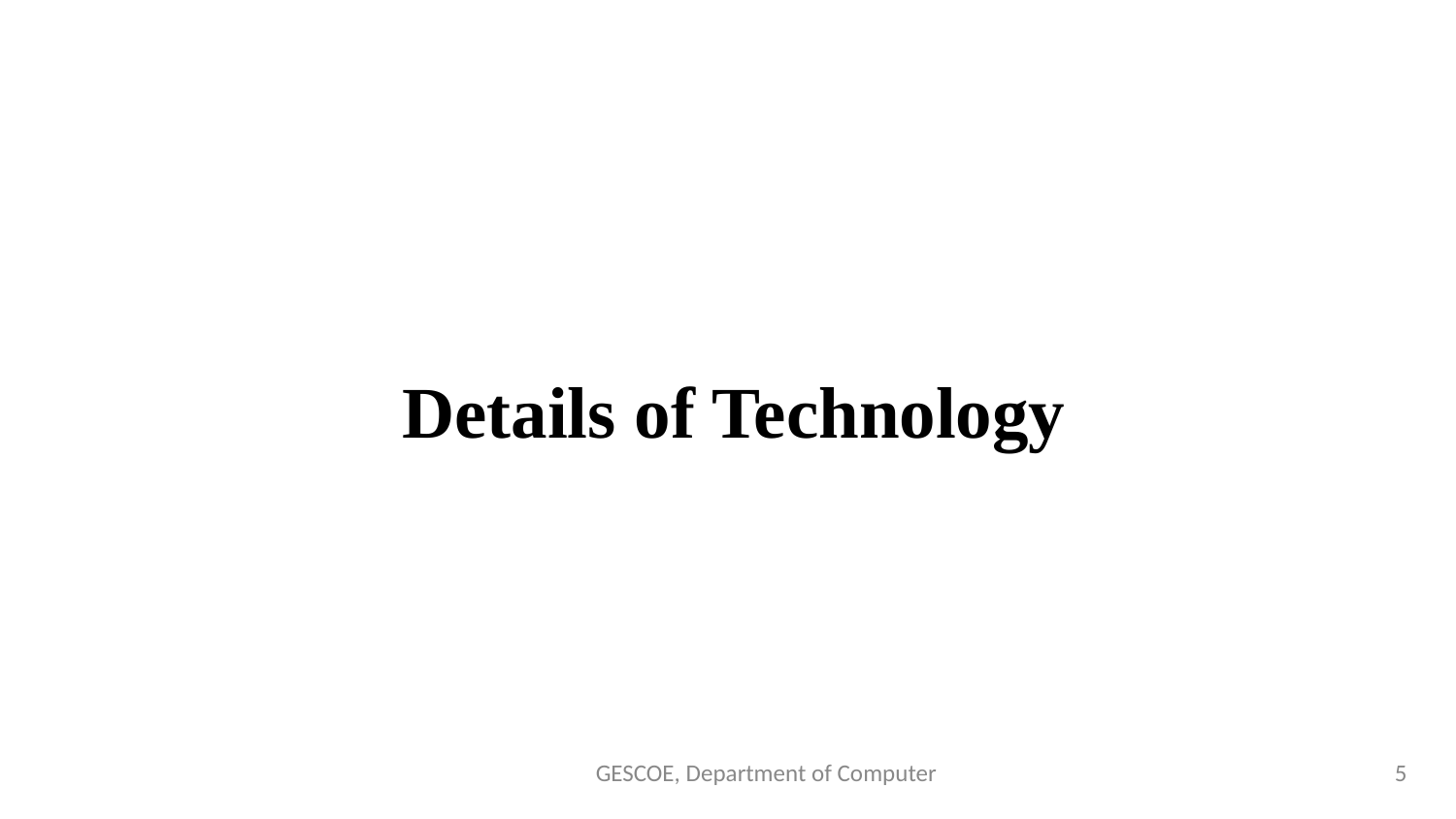

Details of Technology
GESCOE, Department of Computer
5